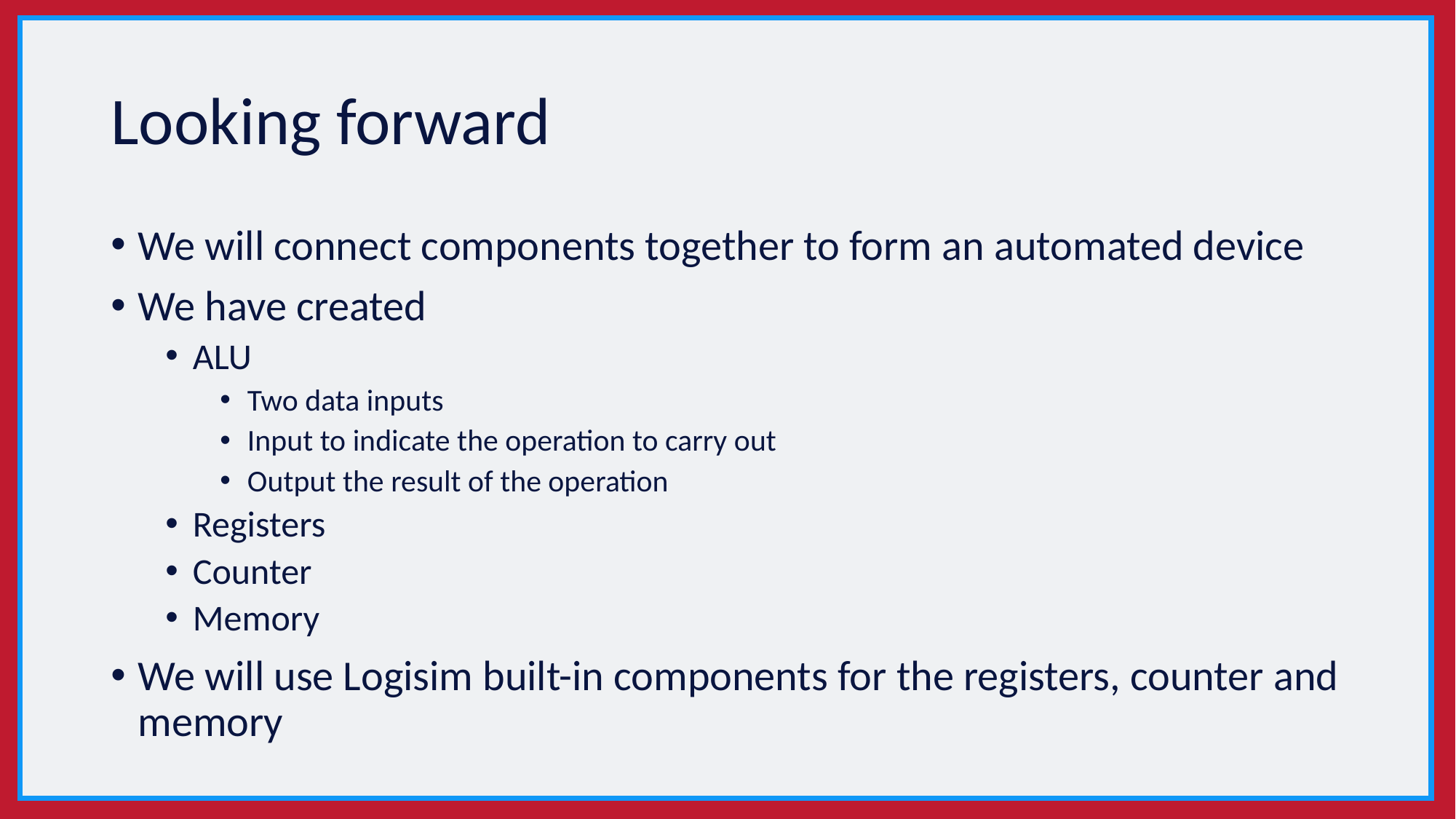

# Looking forward
We will connect components together to form an automated device
We have created
ALU
Two data inputs
Input to indicate the operation to carry out
Output the result of the operation
Registers
Counter
Memory
We will use Logisim built-in components for the registers, counter and memory